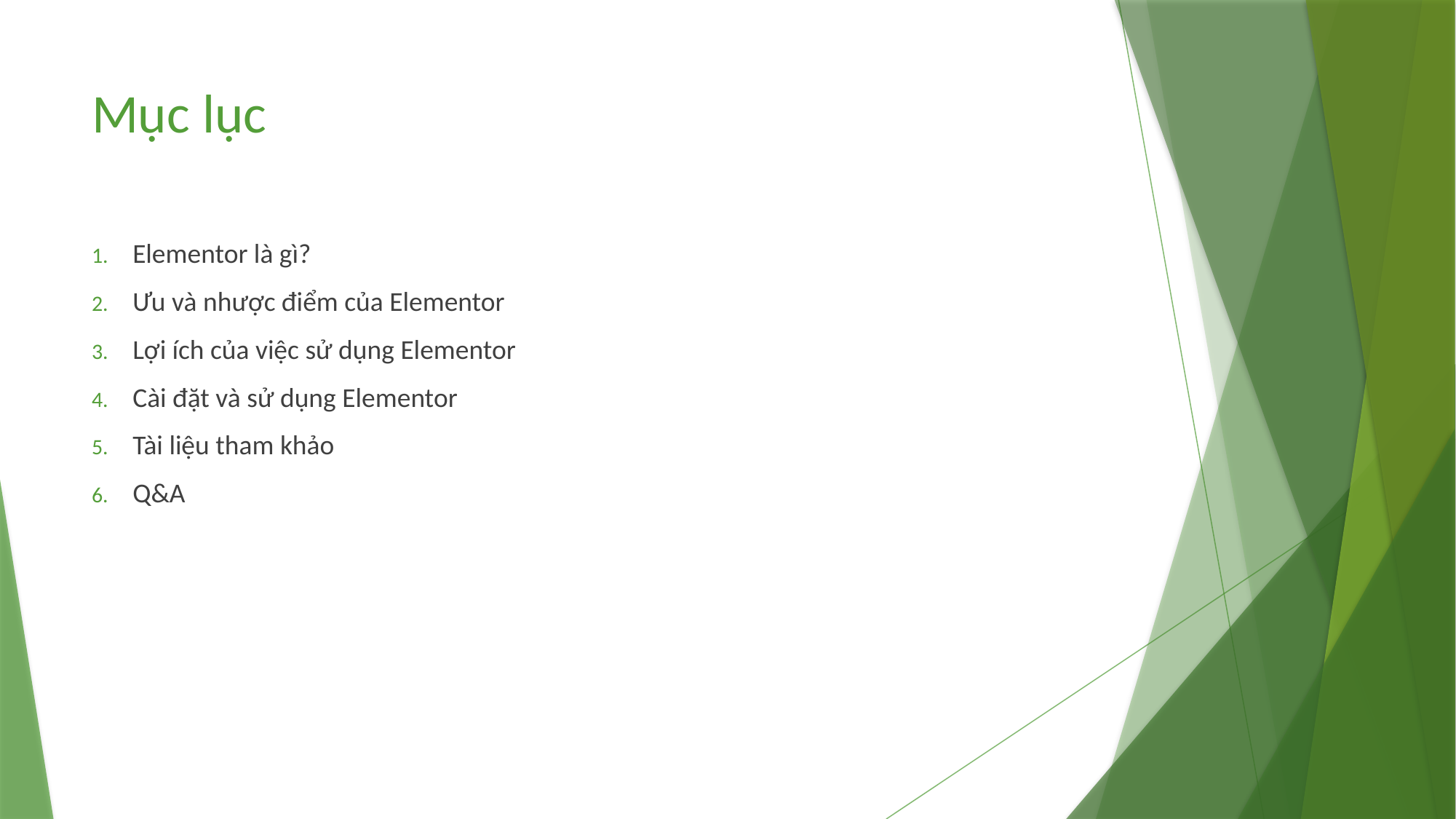

# Mục lục
Elementor là gì?
Ưu và nhược điểm của Elementor
Lợi ích của việc sử dụng Elementor
Cài đặt và sử dụng Elementor
Tài liệu tham khảo
Q&A